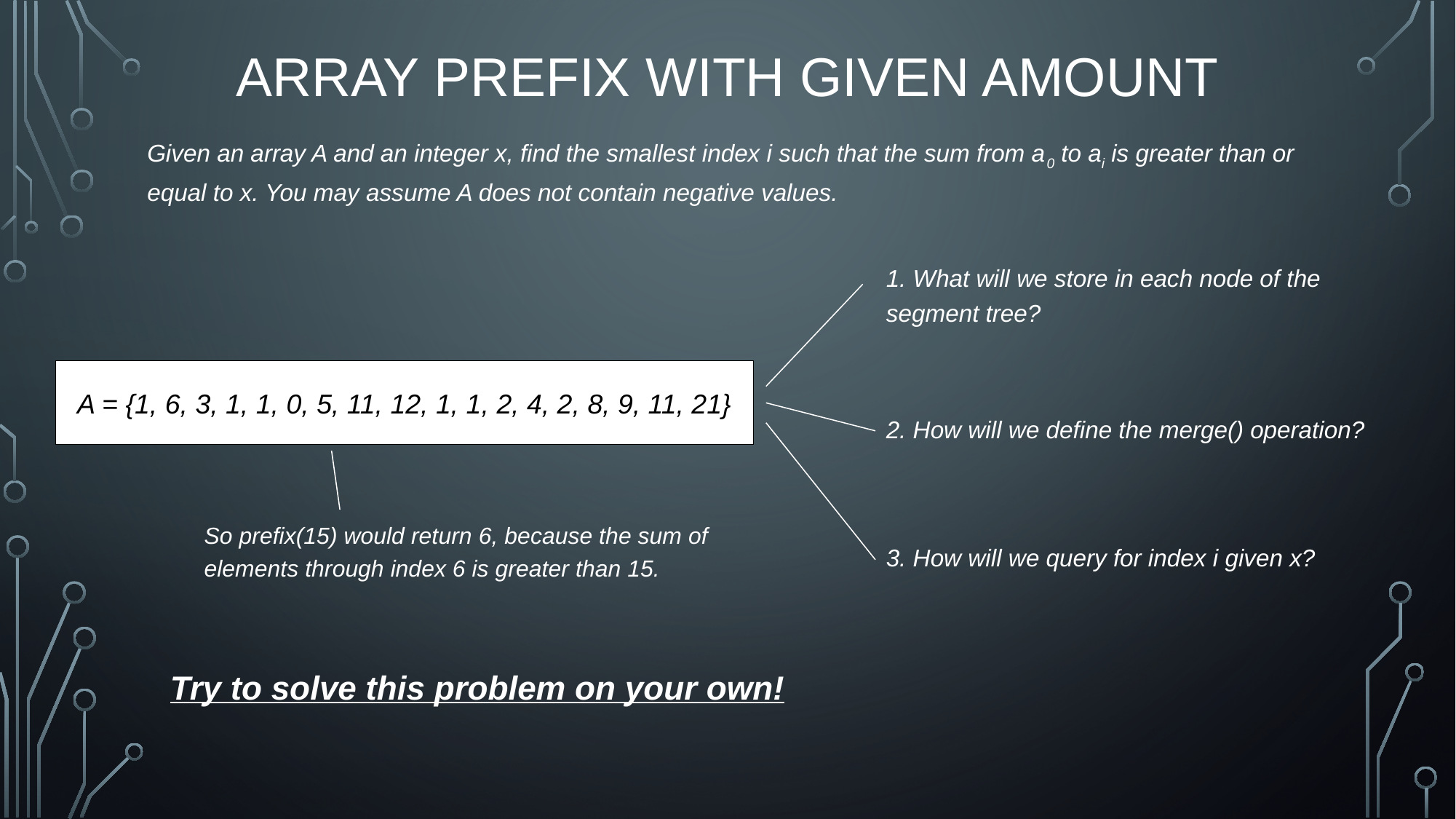

# Array Prefix With Given Amount
Given an array A and an integer x, find the smallest index i such that the sum from a0 to ai is greater than or equal to x. You may assume A does not contain negative values.
1. What will we store in each node of the segment tree?
A = {1, 6, 3, 1, 1, 0, 5, 11, 12, 1, 1, 2, 4, 2, 8, 9, 11, 21}
2. How will we define the merge() operation?
So prefix(15) would return 6, because the sum of elements through index 6 is greater than 15.
3. How will we query for index i given x?
Try to solve this problem on your own!